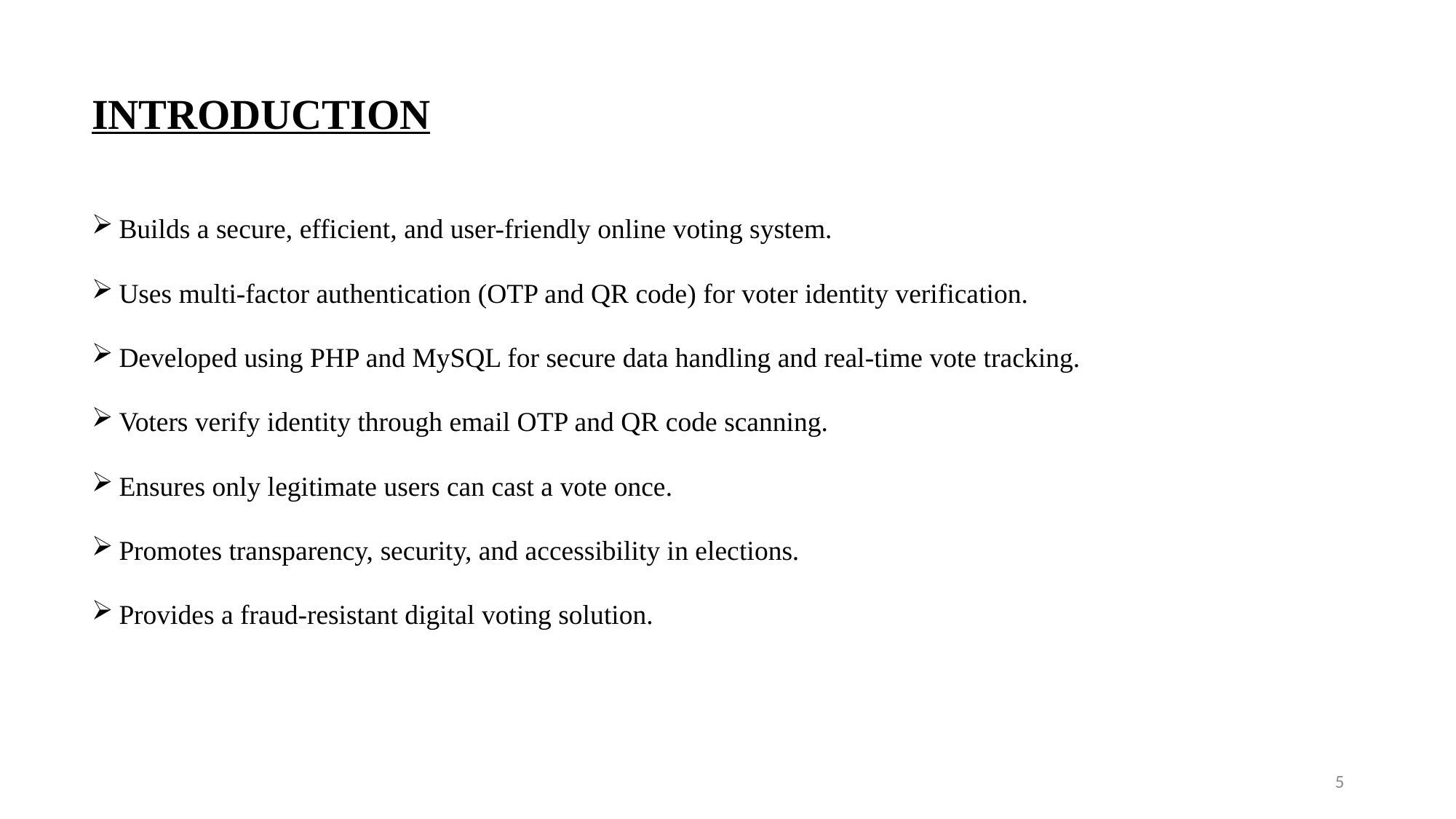

# INTRODUCTION
Builds a secure, efficient, and user-friendly online voting system.
Uses multi-factor authentication (OTP and QR code) for voter identity verification.
Developed using PHP and MySQL for secure data handling and real-time vote tracking.
Voters verify identity through email OTP and QR code scanning.
Ensures only legitimate users can cast a vote once.
Promotes transparency, security, and accessibility in elections.
Provides a fraud-resistant digital voting solution.

5